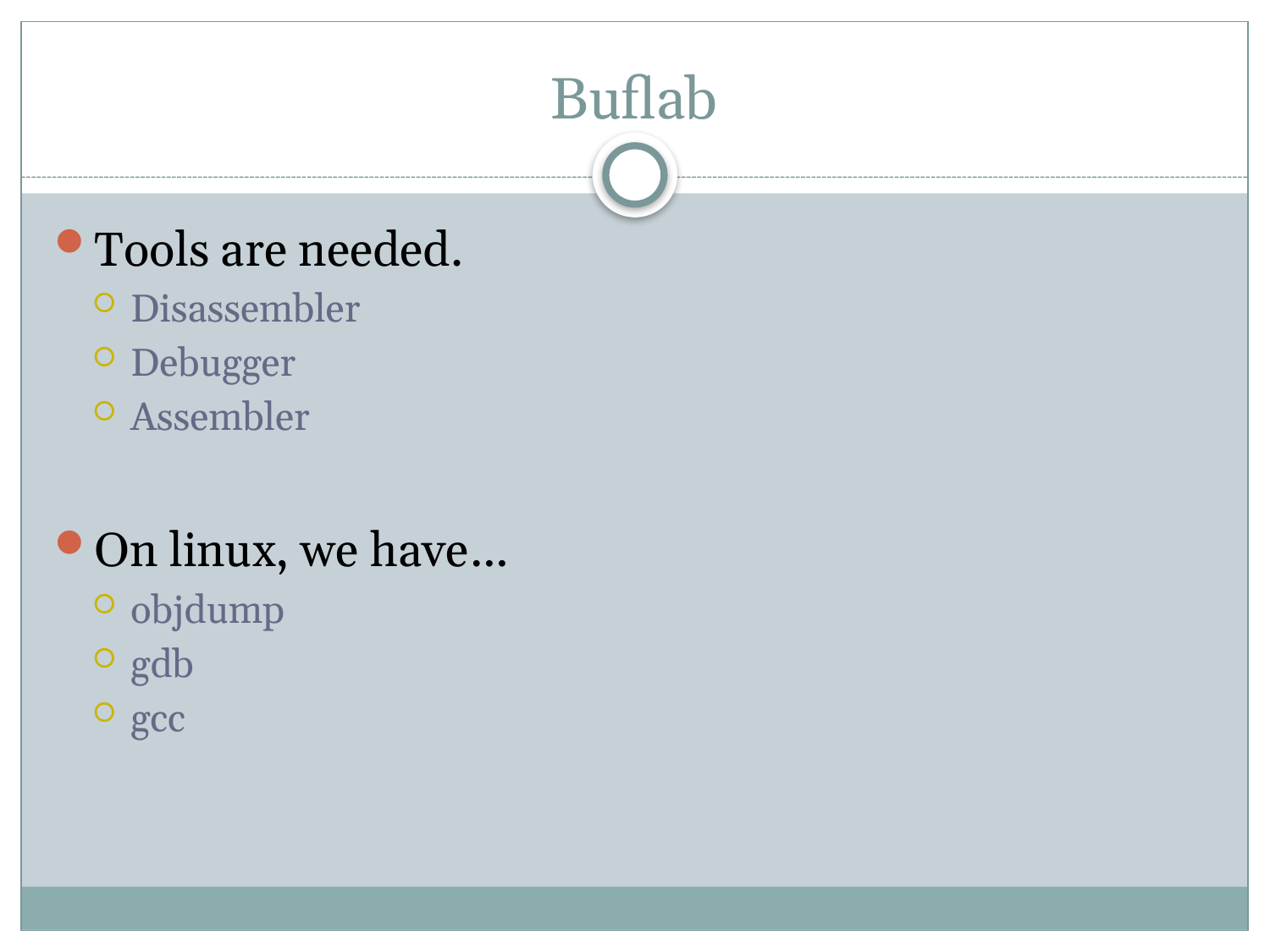

# Buflab
Tools are needed.
Disassembler
Debugger
Assembler

On linux, we have…
objdump
gdb
gcc